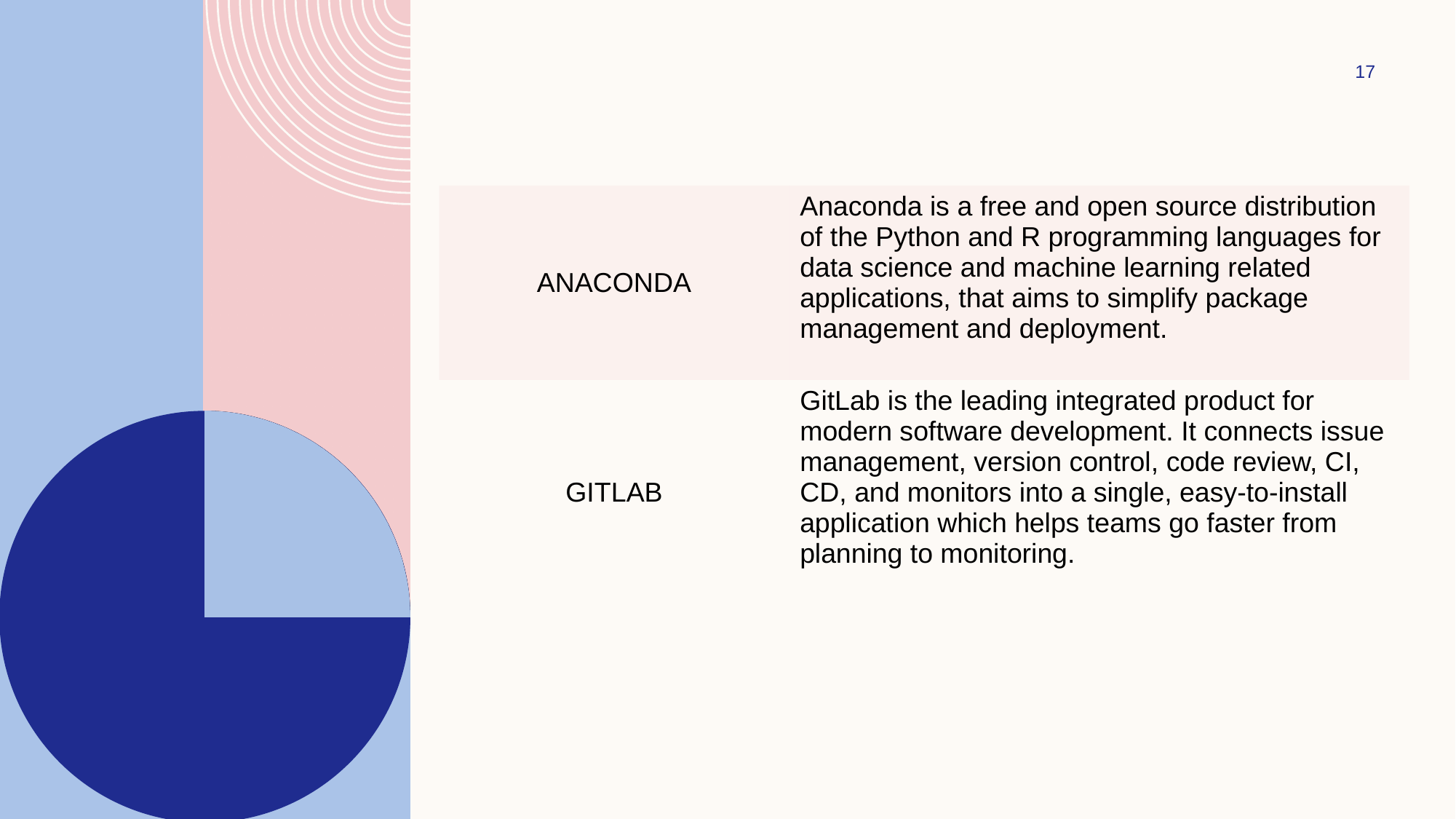

17
| ANACONDA | Anaconda is a free and open source distribution of the Python and R programming languages for data science and machine learning related applications, that aims to simplify package management and deployment. |
| --- | --- |
| GITLAB | GitLab is the leading integrated product for modern software development. It connects issue management, version control, code review, CI, CD, and monitors into a single, easy-to-install application which helps teams go faster from planning to monitoring. |